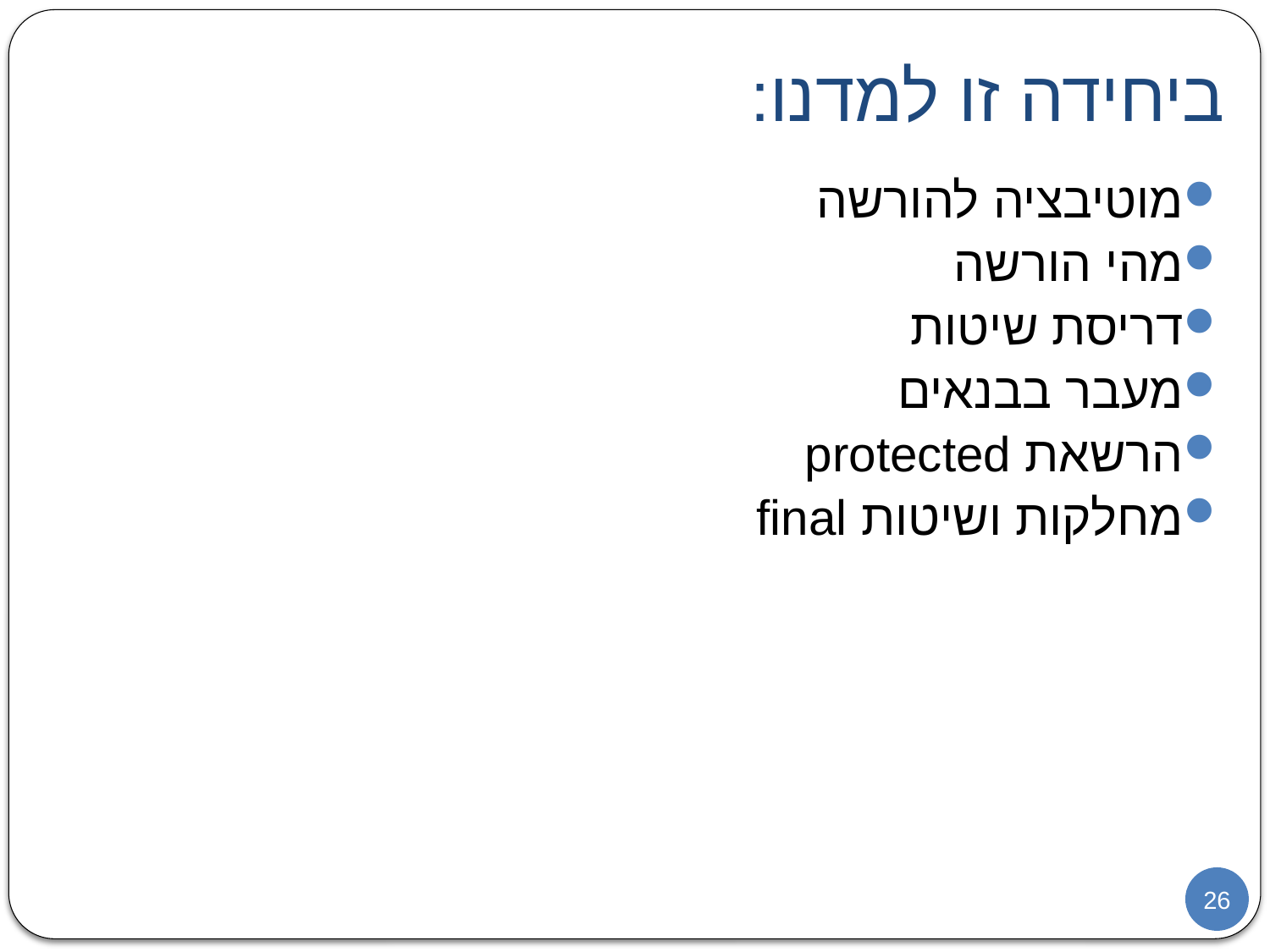

# ביחידה זו למדנו:
מוטיבציה להורשה
מהי הורשה
דריסת שיטות
מעבר בבנאים
הרשאת protected
מחלקות ושיטות final

26